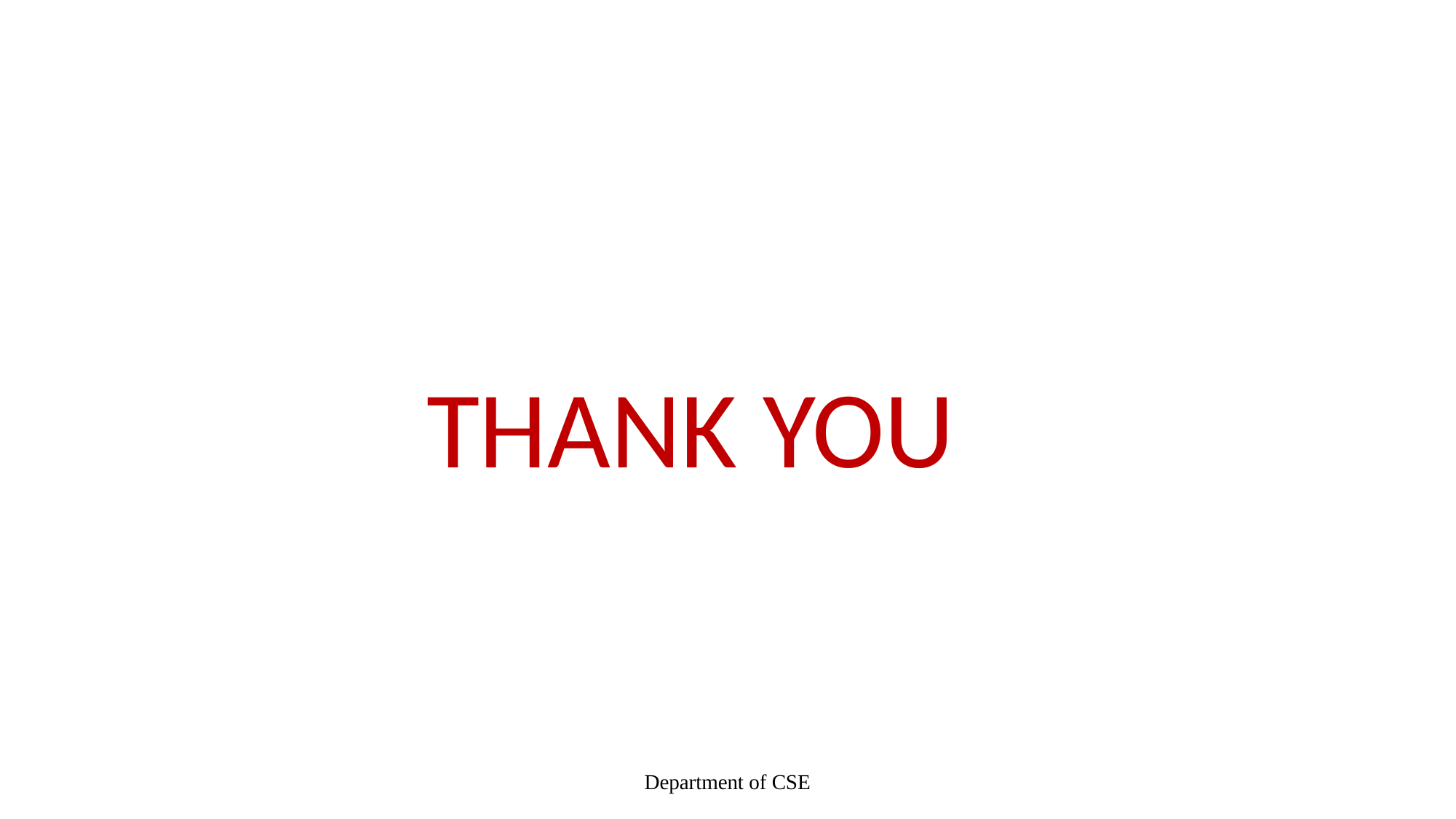

# THANK YOU

Department of CSE
14